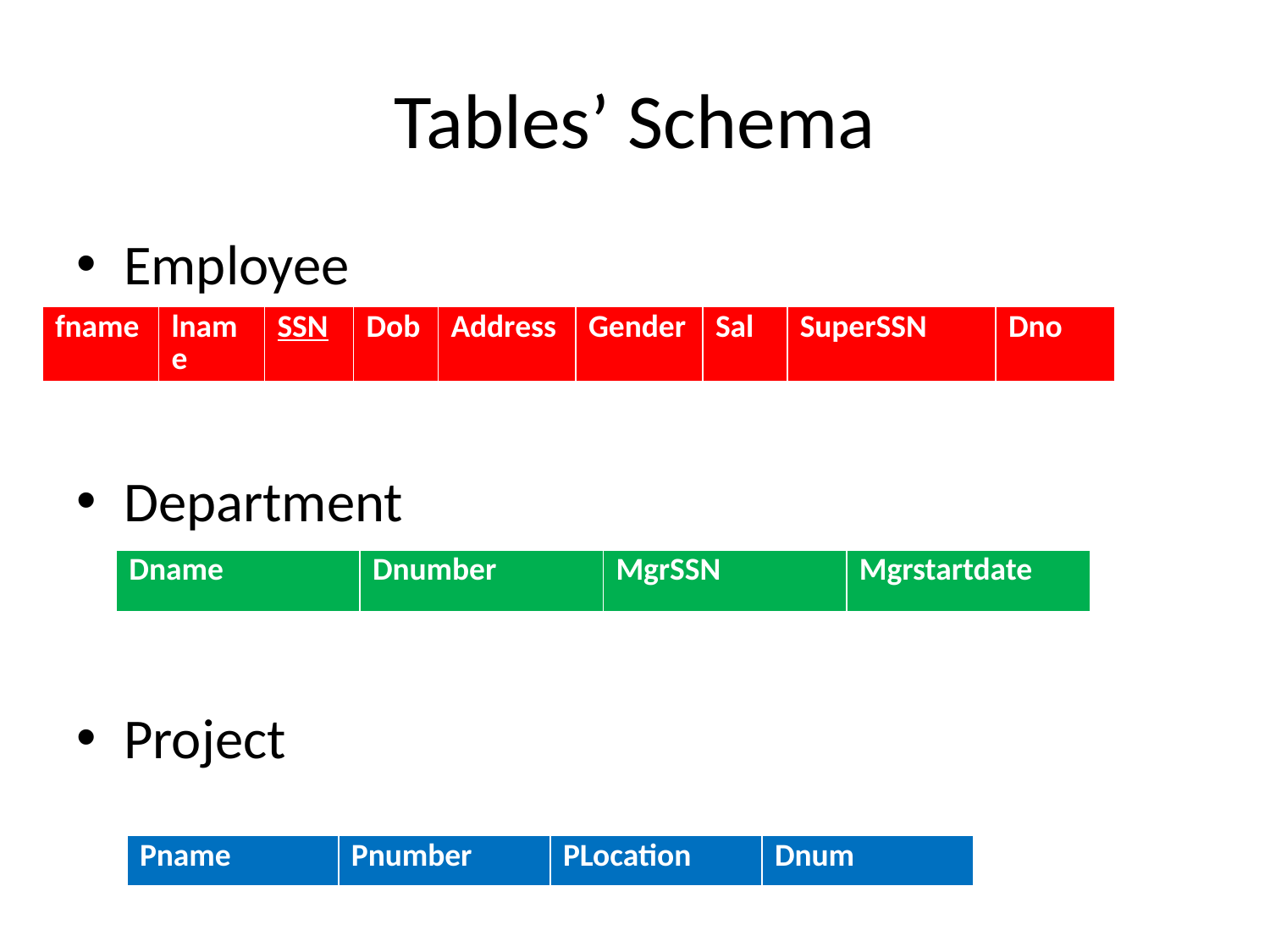

# Tables’ Schema
Employee

Department

Project

| fname | lname | SSN | Dob | Address | Gender | Sal | SuperSSN | Dno |
| --- | --- | --- | --- | --- | --- | --- | --- | --- |
| Dname | Dnumber | MgrSSN | Mgrstartdate |
| --- | --- | --- | --- |
| Pname | Pnumber | PLocation | Dnum |
| --- | --- | --- | --- |